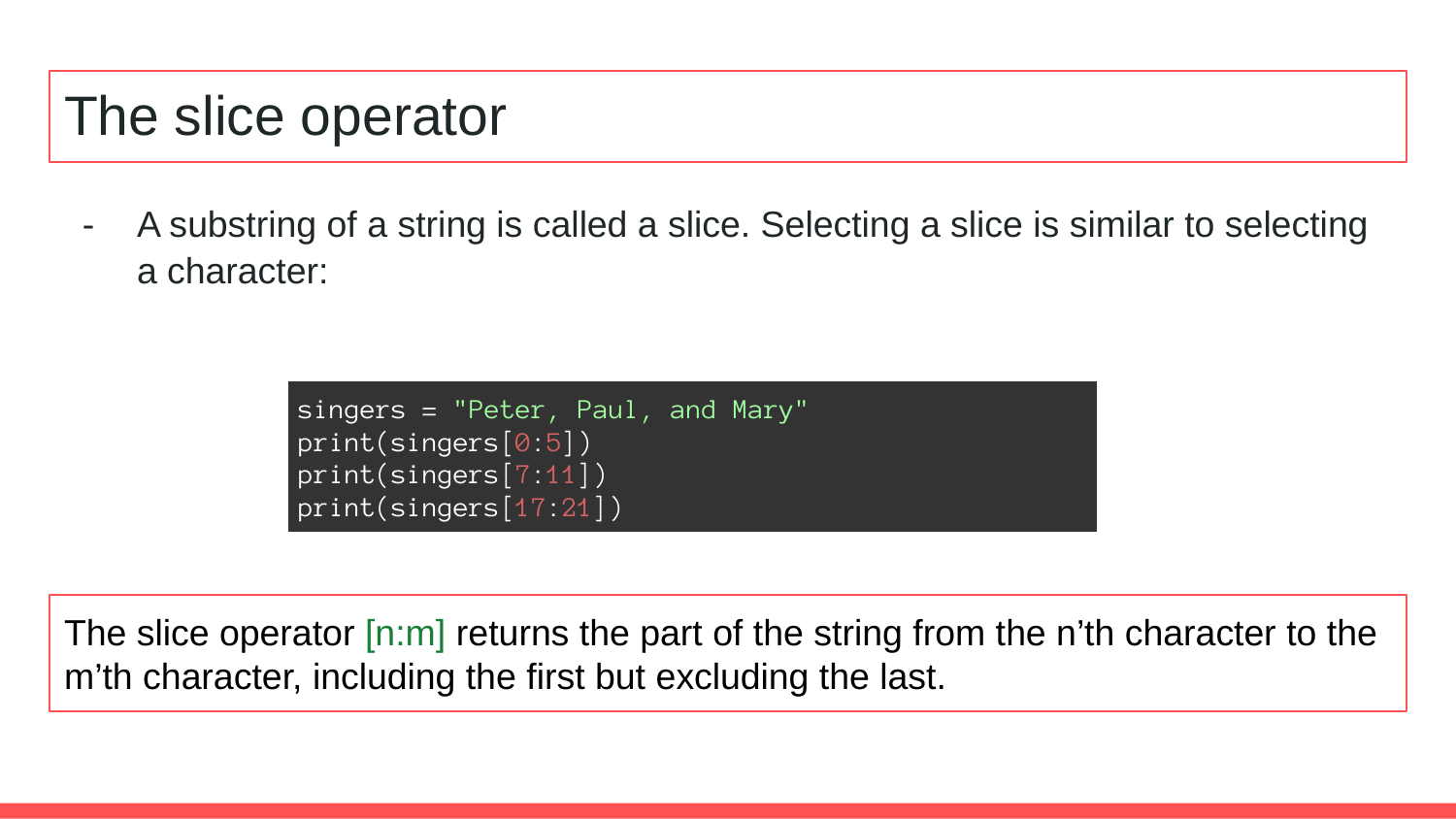

# The slice operator
A substring of a string is called a slice. Selecting a slice is similar to selecting a character:
| singers = "Peter, Paul, and Mary" print(singers[0:5]) print(singers[7:11]) print(singers[17:21]) |
| --- |
The slice operator [n:m] returns the part of the string from the n’th character to the m’th character, including the first but excluding the last.